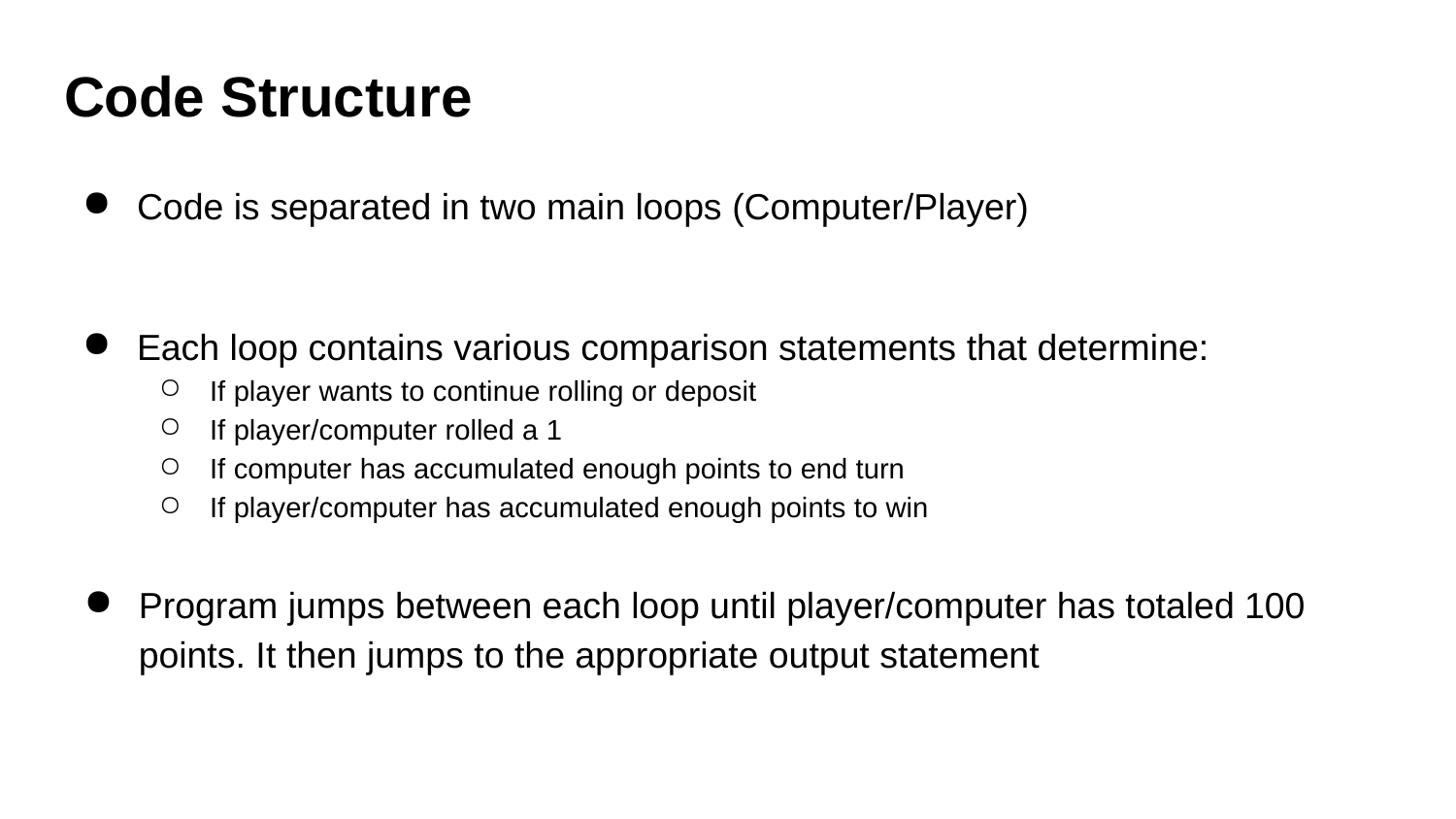

# Code Structure
Code is separated in two main loops (Computer/Player)

Each loop contains various comparison statements that determine:
If player wants to continue rolling or deposit
If player/computer rolled a 1
If computer has accumulated enough points to end turn
If player/computer has accumulated enough points to win

Program jumps between each loop until player/computer has totaled 100 points. It then jumps to the appropriate output statement